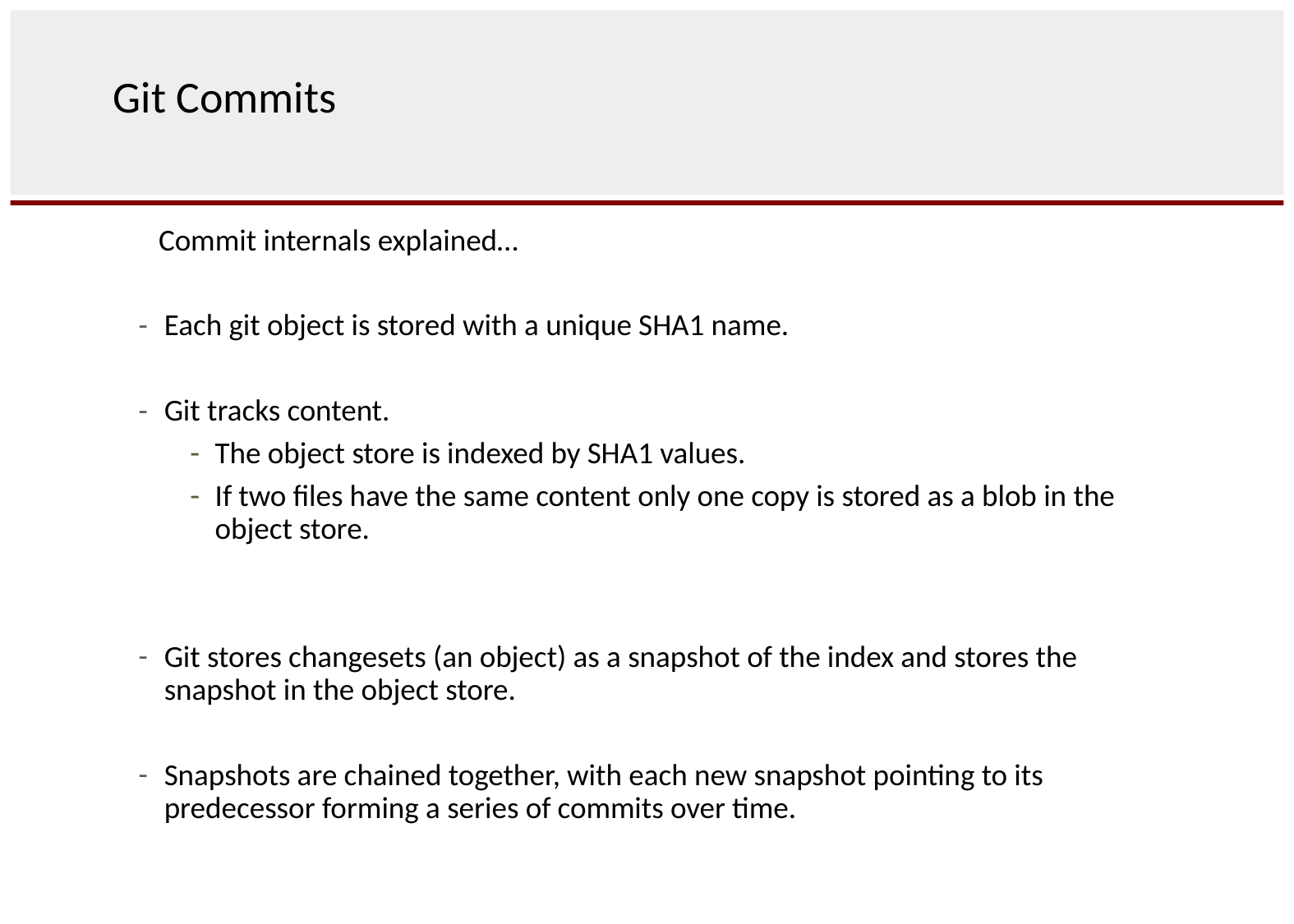

# Git Commits
Commit internals explained…

Each git object is stored with a unique SHA1 name.

Git tracks content.
The object store is indexed by SHA1 values.
If two files have the same content only one copy is stored as a blob in the object store.

Git stores changesets (an object) as a snapshot of the index and stores the snapshot in the object store.

Snapshots are chained together, with each new snapshot pointing to its predecessor forming a series of commits over time.